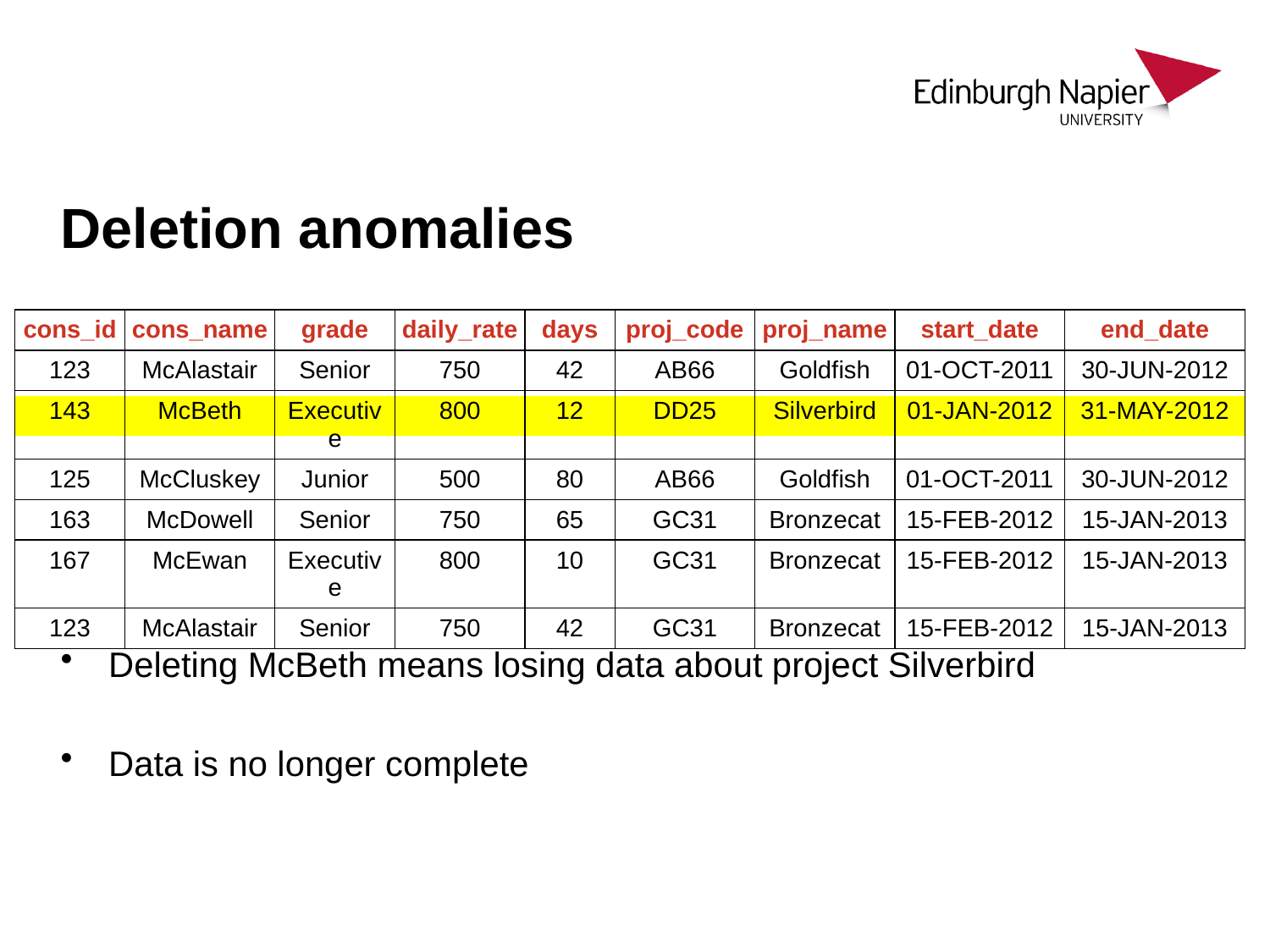

# Deletion anomalies
| cons\_id | cons\_name | grade | daily\_rate | days | proj\_code | proj\_name | start\_date | end\_date |
| --- | --- | --- | --- | --- | --- | --- | --- | --- |
| 123 | McAlastair | Senior | 750 | 42 | AB66 | Goldfish | 01-OCT-2011 | 30-JUN-2012 |
| 143 | McBeth | Executive | 800 | 12 | DD25 | Silverbird | 01-JAN-2012 | 31-MAY-2012 |
| 125 | McCluskey | Junior | 500 | 80 | AB66 | Goldfish | 01-OCT-2011 | 30-JUN-2012 |
| 163 | McDowell | Senior | 750 | 65 | GC31 | Bronzecat | 15-FEB-2012 | 15-JAN-2013 |
| 167 | McEwan | Executive | 800 | 10 | GC31 | Bronzecat | 15-FEB-2012 | 15-JAN-2013 |
| 123 | McAlastair | Senior | 750 | 42 | GC31 | Bronzecat | 15-FEB-2012 | 15-JAN-2013 |

Deleting McBeth means losing data about project Silverbird

Data is no longer complete